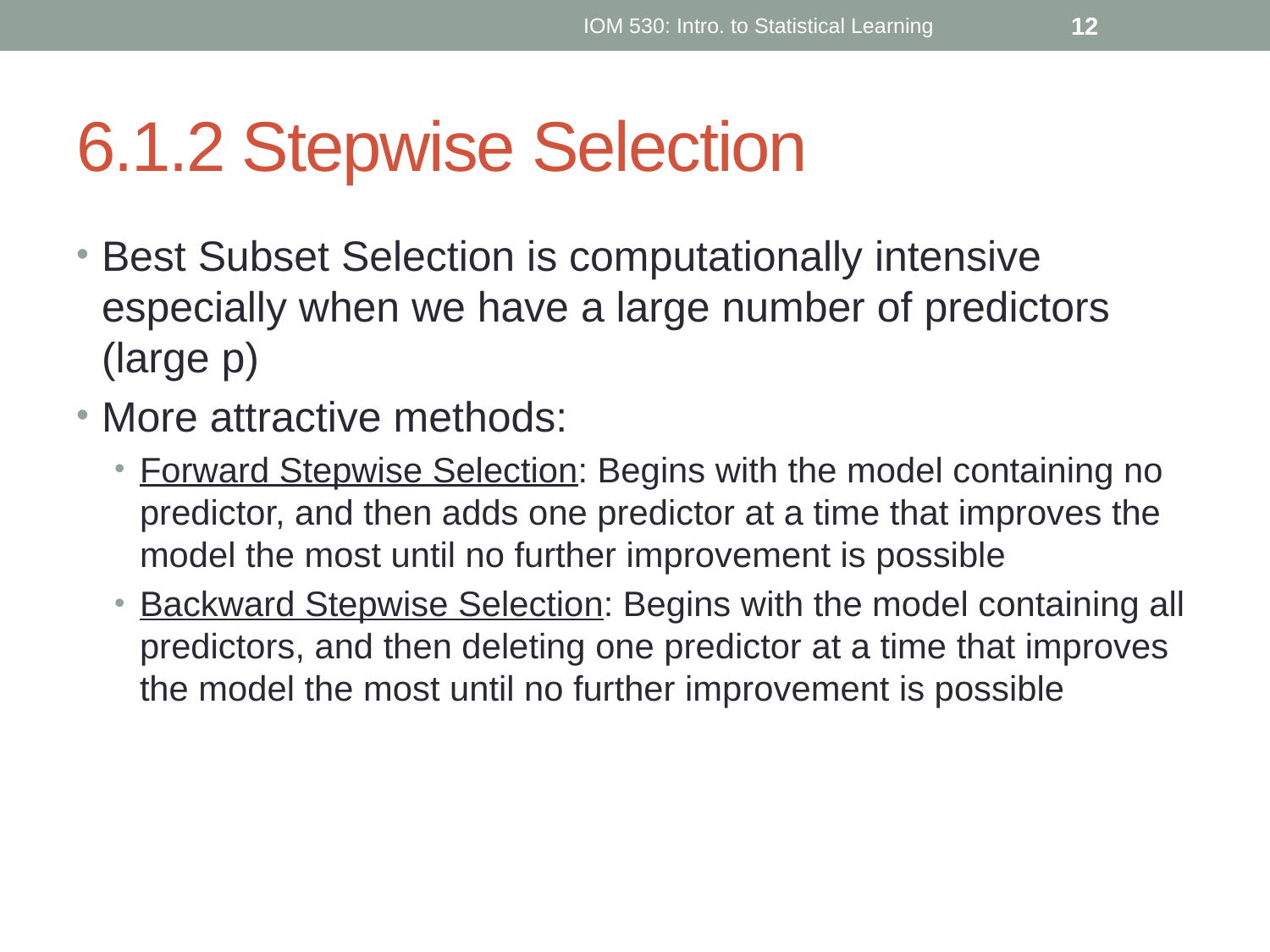

IOM 530: Intro. to Statistical Learning
12
# 6.1.2 Stepwise Selection
Best Subset Selection is computationally intensive especially when we have a large number of predictors (large p)
More attractive methods:
Forward Stepwise Selection: Begins with the model containing no predictor, and then adds one predictor at a time that improves the model the most until no further improvement is possible
Backward Stepwise Selection: Begins with the model containing all predictors, and then deleting one predictor at a time that improves the model the most until no further improvement is possible